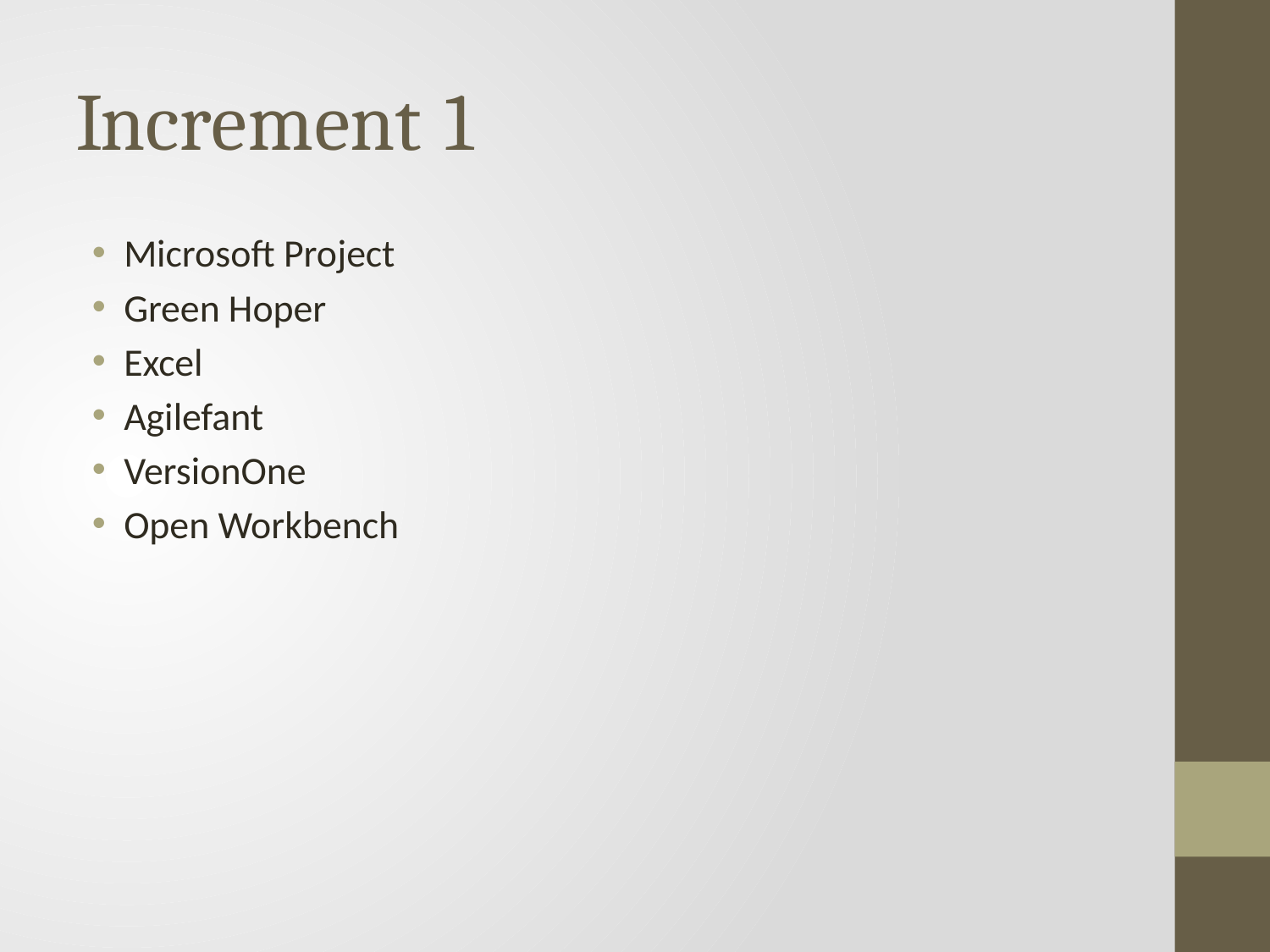

# Increment 1
Microsoft Project
Green Hoper
Excel
Agilefant
VersionOne
Open Workbench